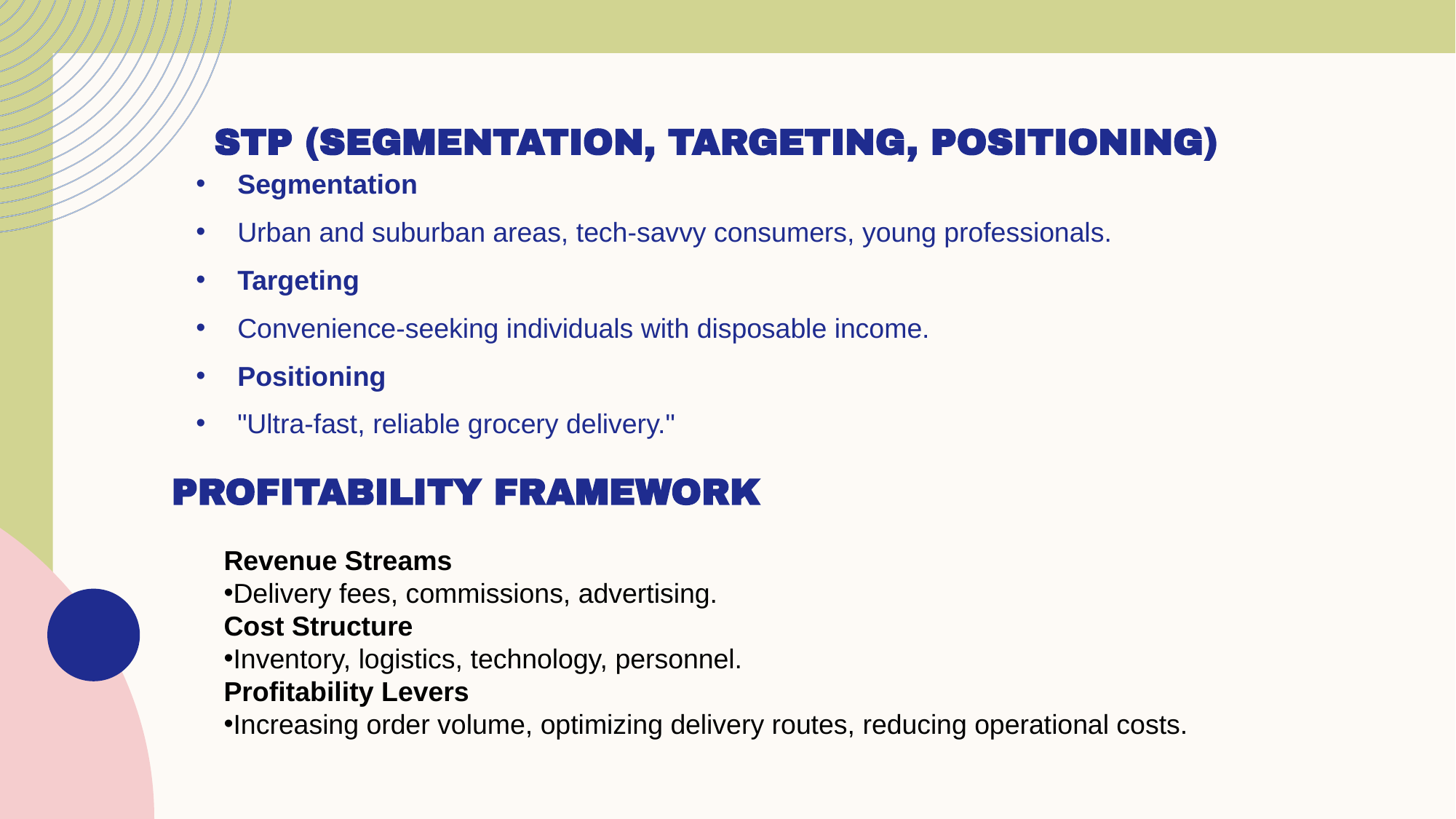

STP (Segmentation, Targeting, Positioning)
Segmentation
Urban and suburban areas, tech-savvy consumers, young professionals.
Targeting
Convenience-seeking individuals with disposable income.
Positioning
"Ultra-fast, reliable grocery delivery."
# Profitability Framework
Revenue Streams
Delivery fees, commissions, advertising.
Cost Structure
Inventory, logistics, technology, personnel.
Profitability Levers
Increasing order volume, optimizing delivery routes, reducing operational costs.